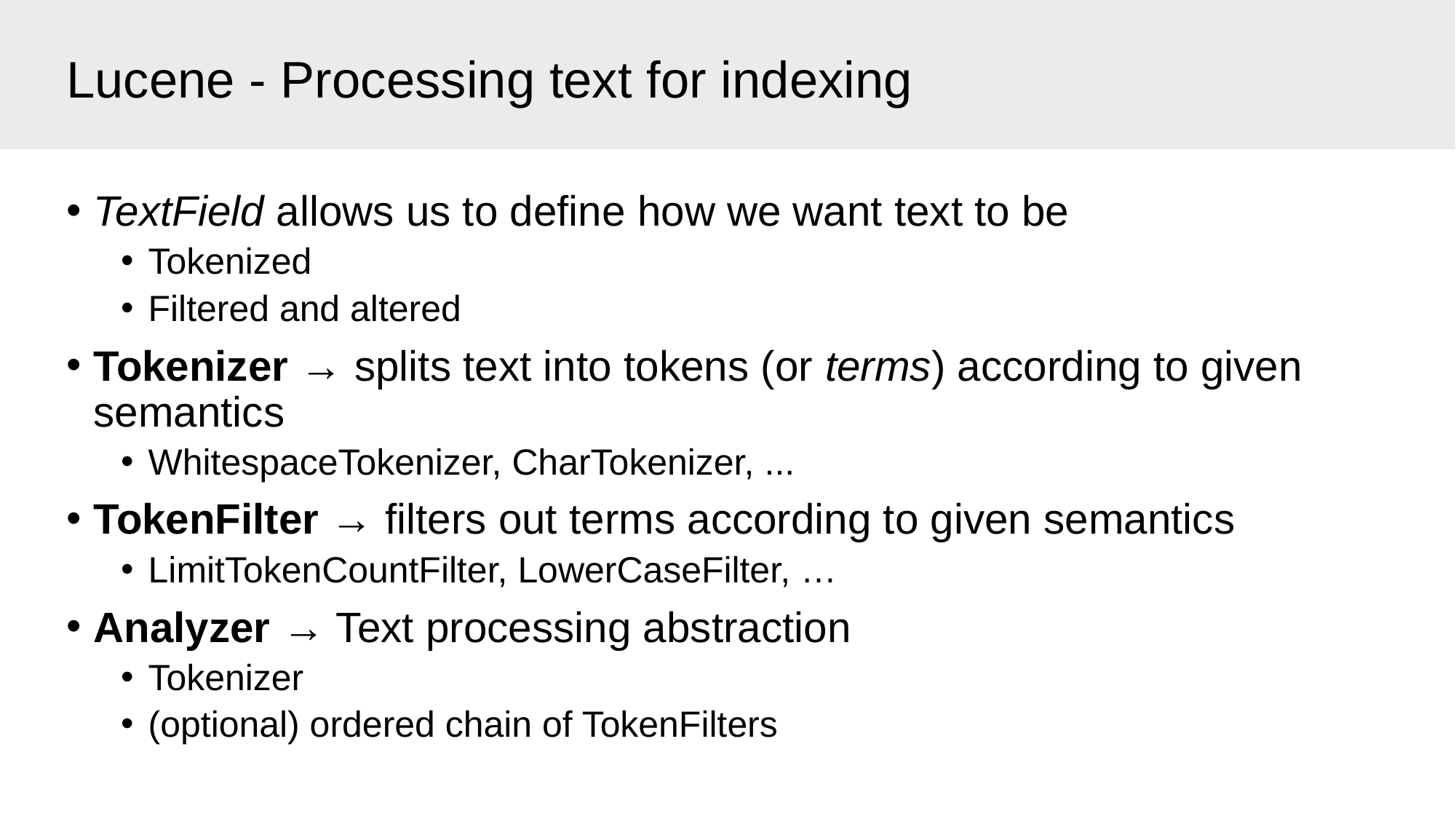

# Lucene - Processing text for indexing
TextField allows us to define how we want text to be
Tokenized
Filtered and altered
Tokenizer → splits text into tokens (or terms) according to given semantics
WhitespaceTokenizer, CharTokenizer, ...
TokenFilter → filters out terms according to given semantics
LimitTokenCountFilter, LowerCaseFilter, …
Analyzer → Text processing abstraction
Tokenizer
(optional) ordered chain of TokenFilters